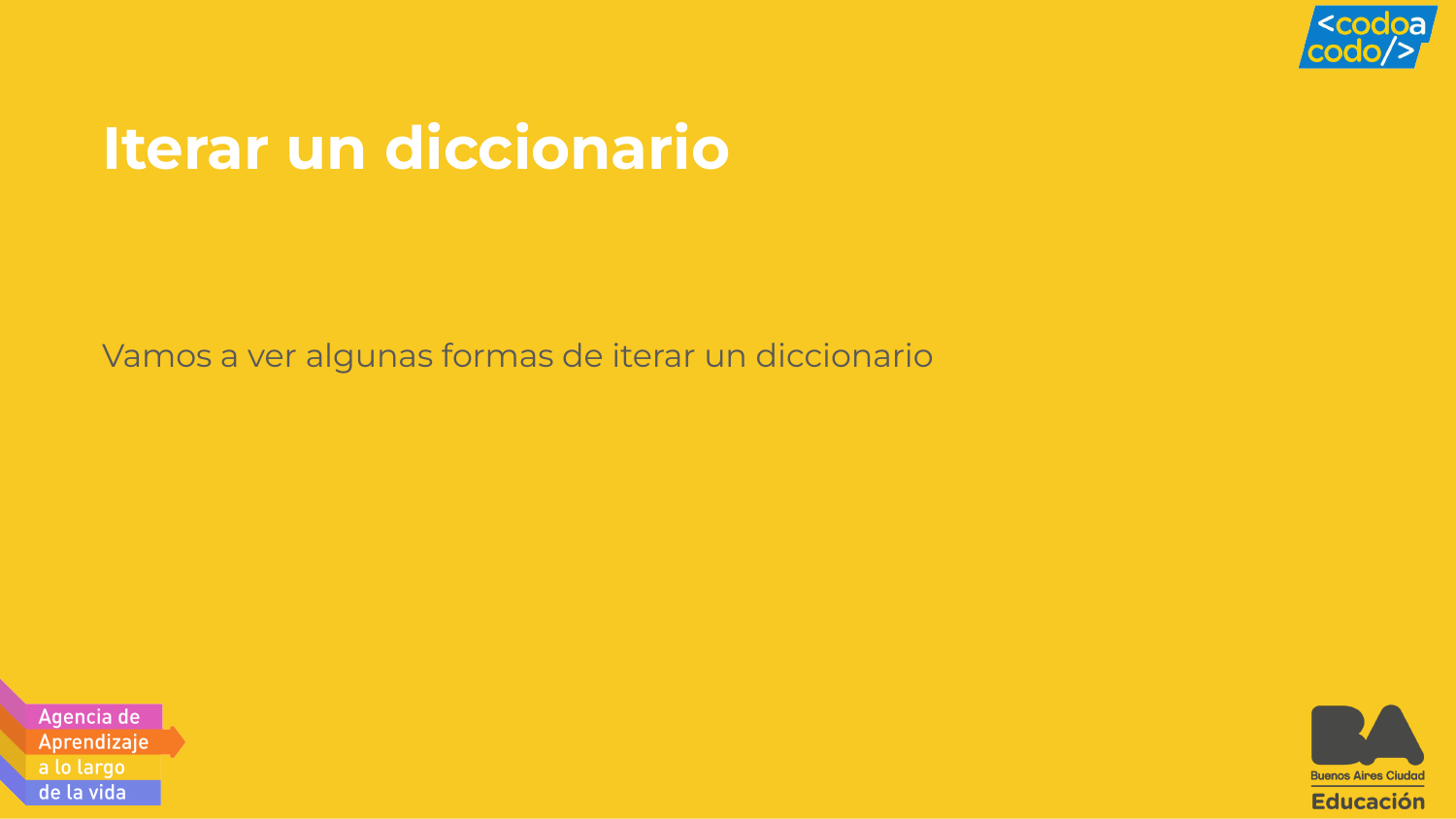

# Iterar un diccionario
Vamos a ver algunas formas de iterar un diccionario